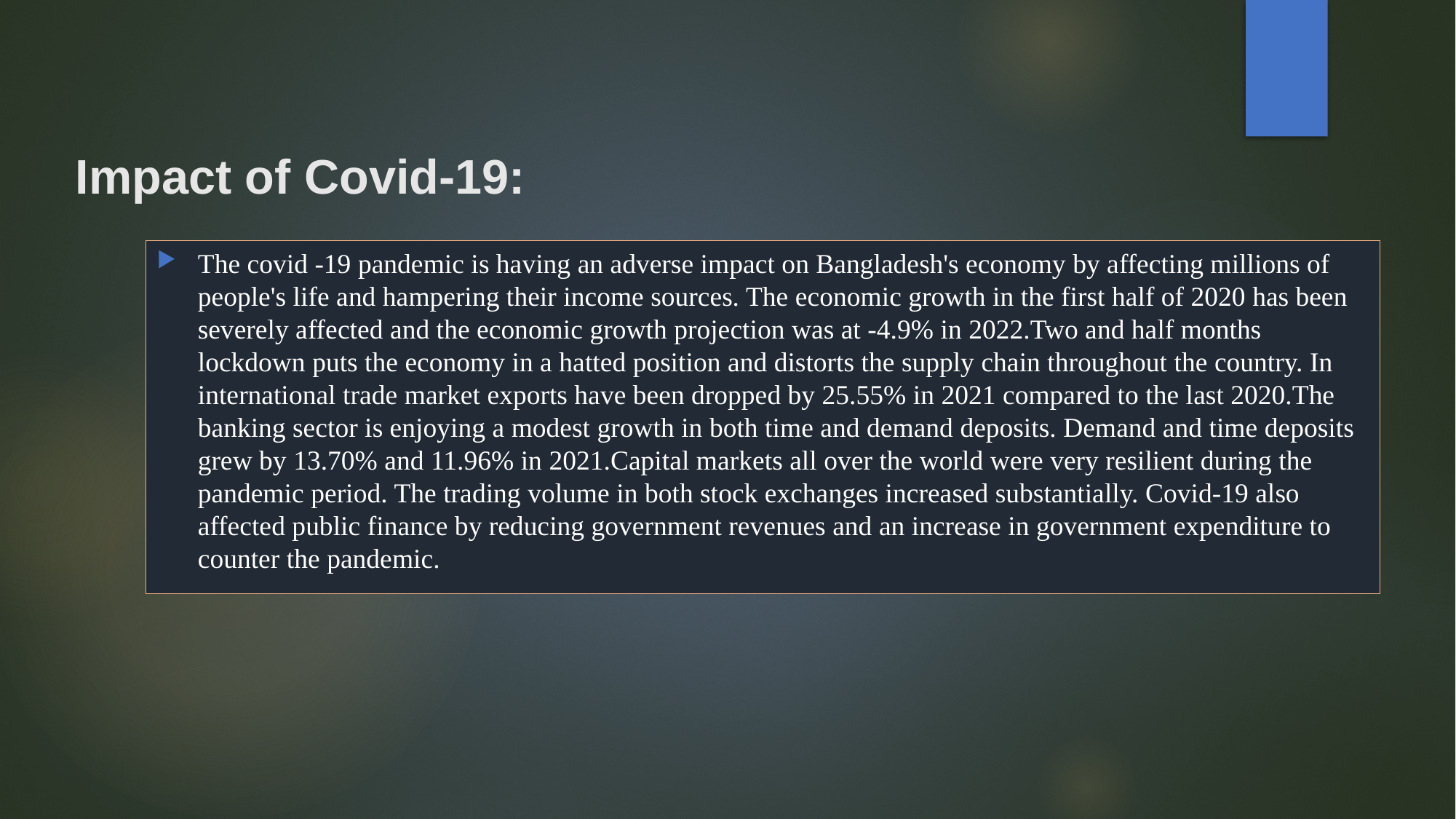

# Impact of Covid-19:
The covid -19 pandemic is having an adverse impact on Bangladesh's economy by affecting millions of people's life and hampering their income sources. The economic growth in the first half of 2020 has been severely affected and the economic growth projection was at -4.9% in 2022.Two and half months lockdown puts the economy in a hatted position and distorts the supply chain throughout the country. In international trade market exports have been dropped by 25.55% in 2021 compared to the last 2020.The banking sector is enjoying a modest growth in both time and demand deposits. Demand and time deposits grew by 13.70% and 11.96% in 2021.Capital markets all over the world were very resilient during the pandemic period. The trading volume in both stock exchanges increased substantially. Covid-19 also affected public finance by reducing government revenues and an increase in government expenditure to counter the pandemic.